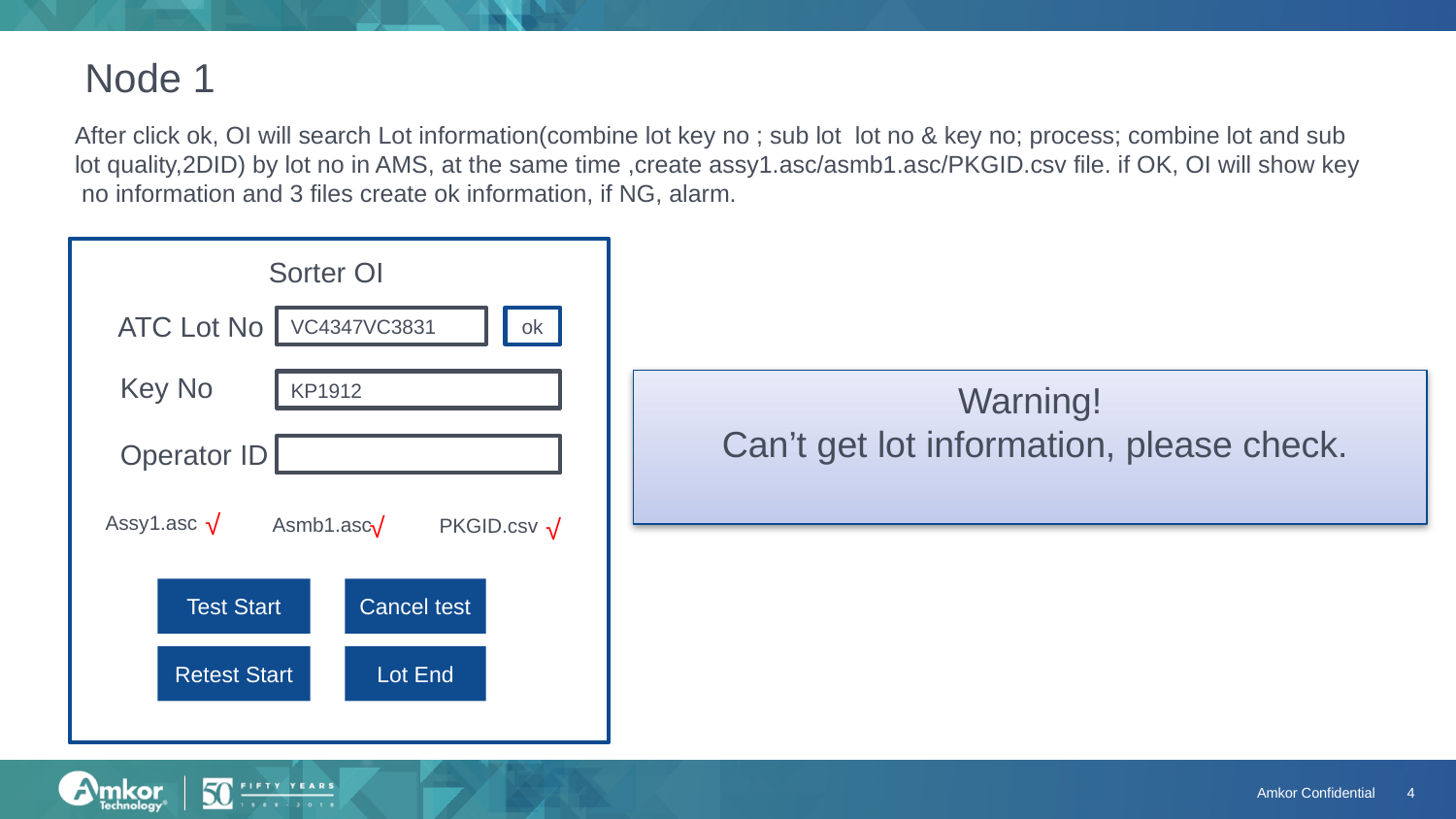

Node 1
After click ok, OI will search Lot information(combine lot key no ; sub lot  lot no & key no; process; combine lot and sub
lot quality,2DID) by lot no in AMS, at the same time ,create assy1.asc/asmb1.asc/PKGID.csv file. if OK, OI will show key
 no information and 3 files create ok information, if NG, alarm.

Sorter OI
ATC Lot No
VC4347VC3831
ok
Key No
Warning!
 Can’t get lot information, please check.
KP1912
Operator ID

OK
√
√
Assy1.asc
√
Asmb1.asc
PKGID.csv
Cancel test
Test Start
Retest Start
Lot End